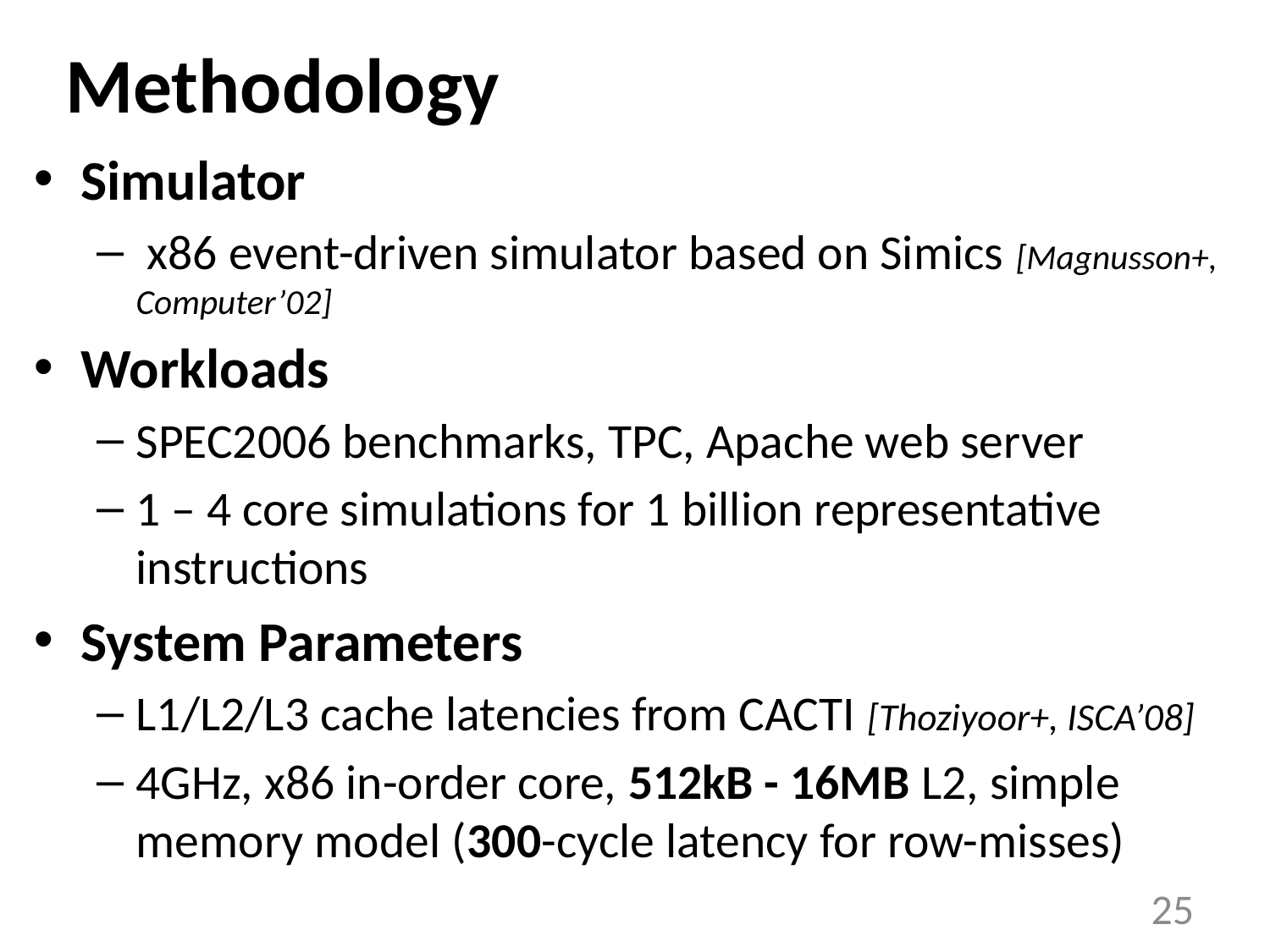

# Methodology
Simulator
 x86 event-driven simulator based on Simics [Magnusson+, Computer’02]
Workloads
SPEC2006 benchmarks, TPC, Apache web server
1 – 4 core simulations for 1 billion representative instructions
System Parameters
L1/L2/L3 cache latencies from CACTI [Thoziyoor+, ISCA’08]
4GHz, x86 in-order core, 512kB - 16MB L2, simple memory model (300-cycle latency for row-misses)

25